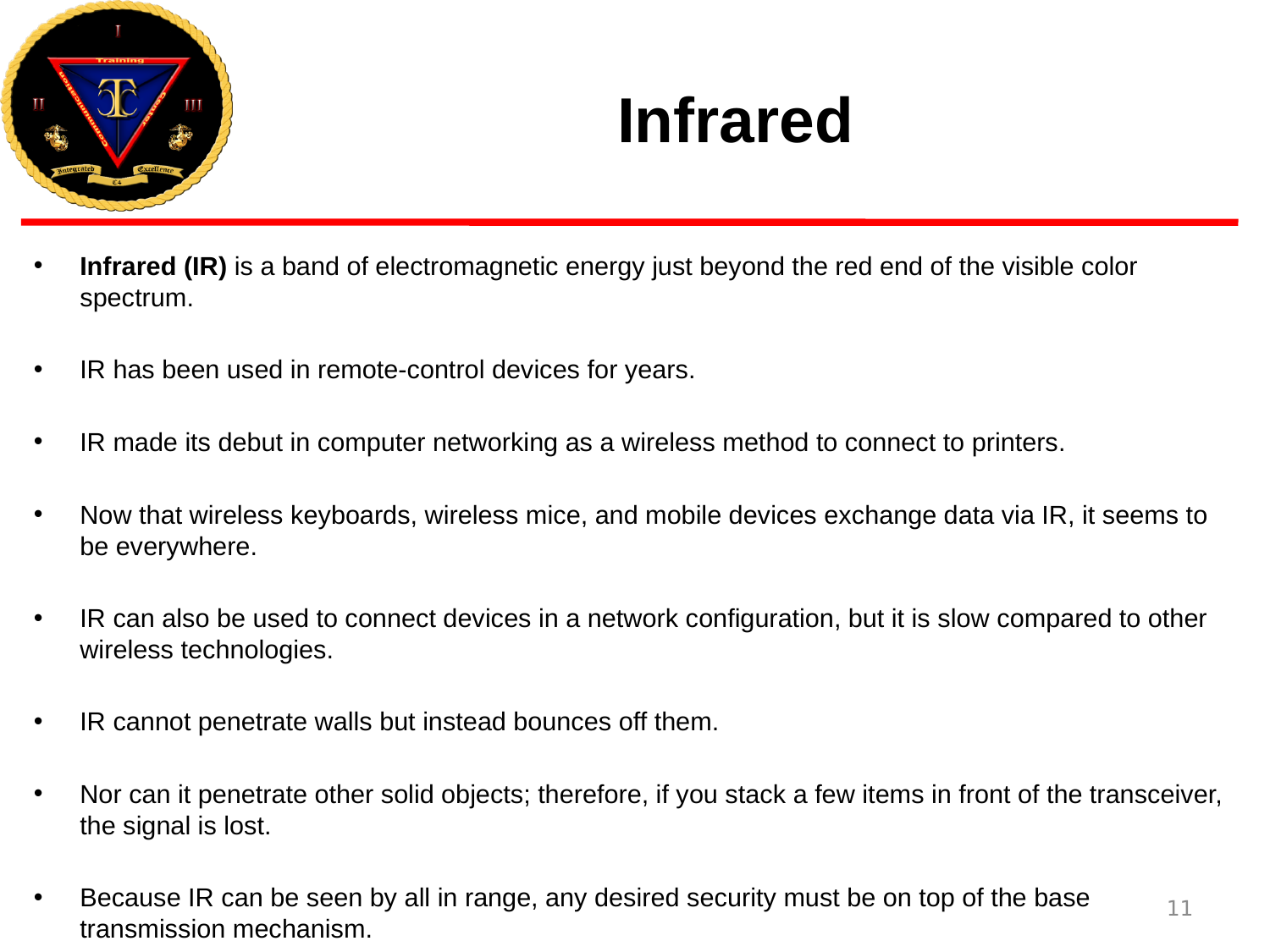

# Infrared
Infrared (IR) is a band of electromagnetic energy just beyond the red end of the visible color spectrum.

IR has been used in remote-control devices for years.

IR made its debut in computer networking as a wireless method to connect to printers.

Now that wireless keyboards, wireless mice, and mobile devices exchange data via IR, it seems to be everywhere.

IR can also be used to connect devices in a network configuration, but it is slow compared to other wireless technologies.

IR cannot penetrate walls but instead bounces off them.

Nor can it penetrate other solid objects; therefore, if you stack a few items in front of the transceiver, the signal is lost.

Because IR can be seen by all in range, any desired security must be on top of the base transmission mechanism.
11